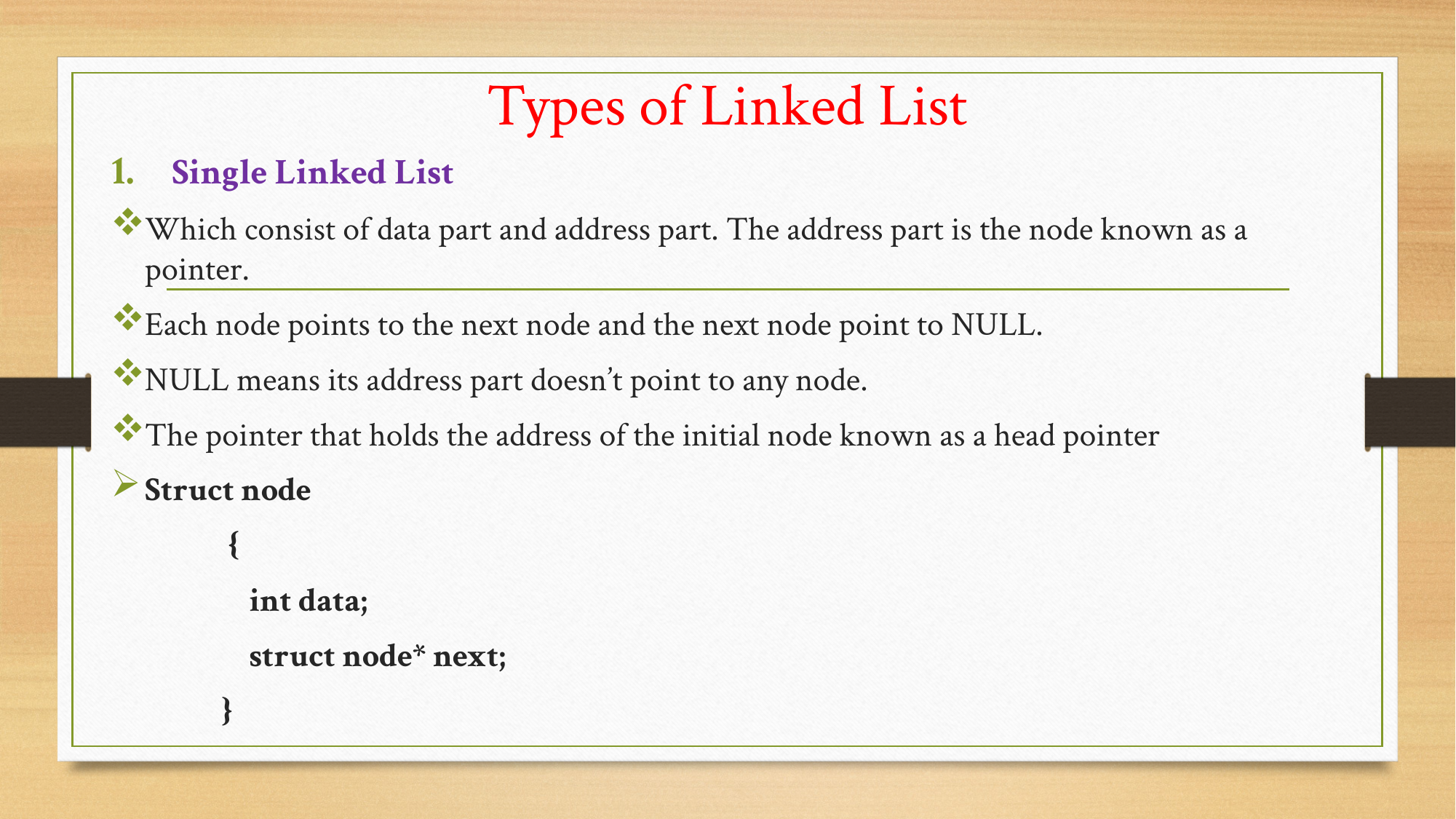

# Types of Linked List
Single Linked List
Which consist of data part and address part. The address part is the node known as a pointer.
Each node points to the next node and the next node point to NULL.
NULL means its address part doesn’t point to any node.
The pointer that holds the address of the initial node known as a head pointer
Struct node
                 {
                    int data;
                    struct node* next;
                }